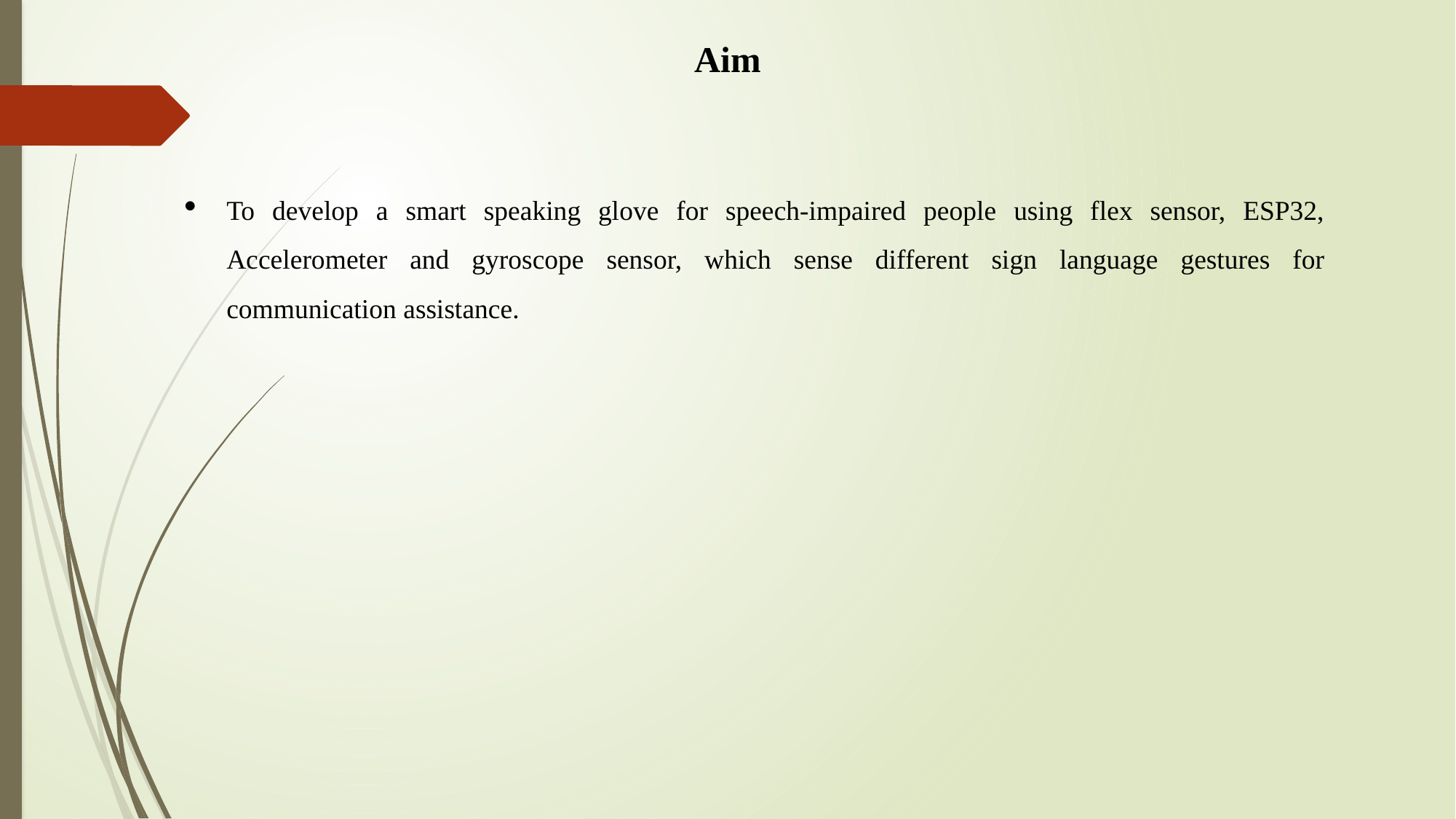

Aim
To develop a smart speaking glove for speech-impaired people using flex sensor, ESP32, Accelerometer and gyroscope sensor, which sense different sign language gestures for communication assistance.